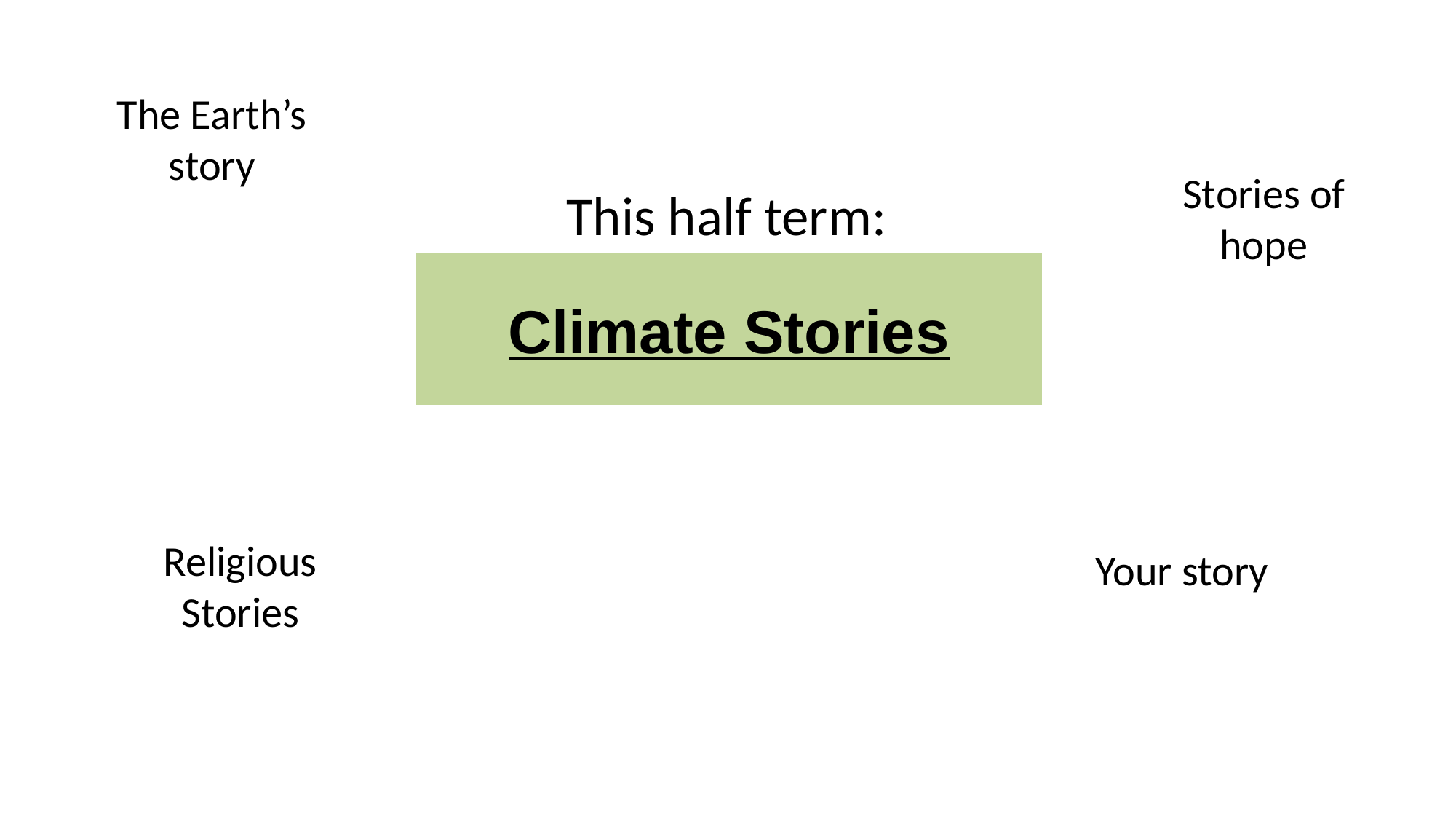

The Earth’s story
# This half term:
Stories of hope
Climate Stories
Religious Stories
Your story